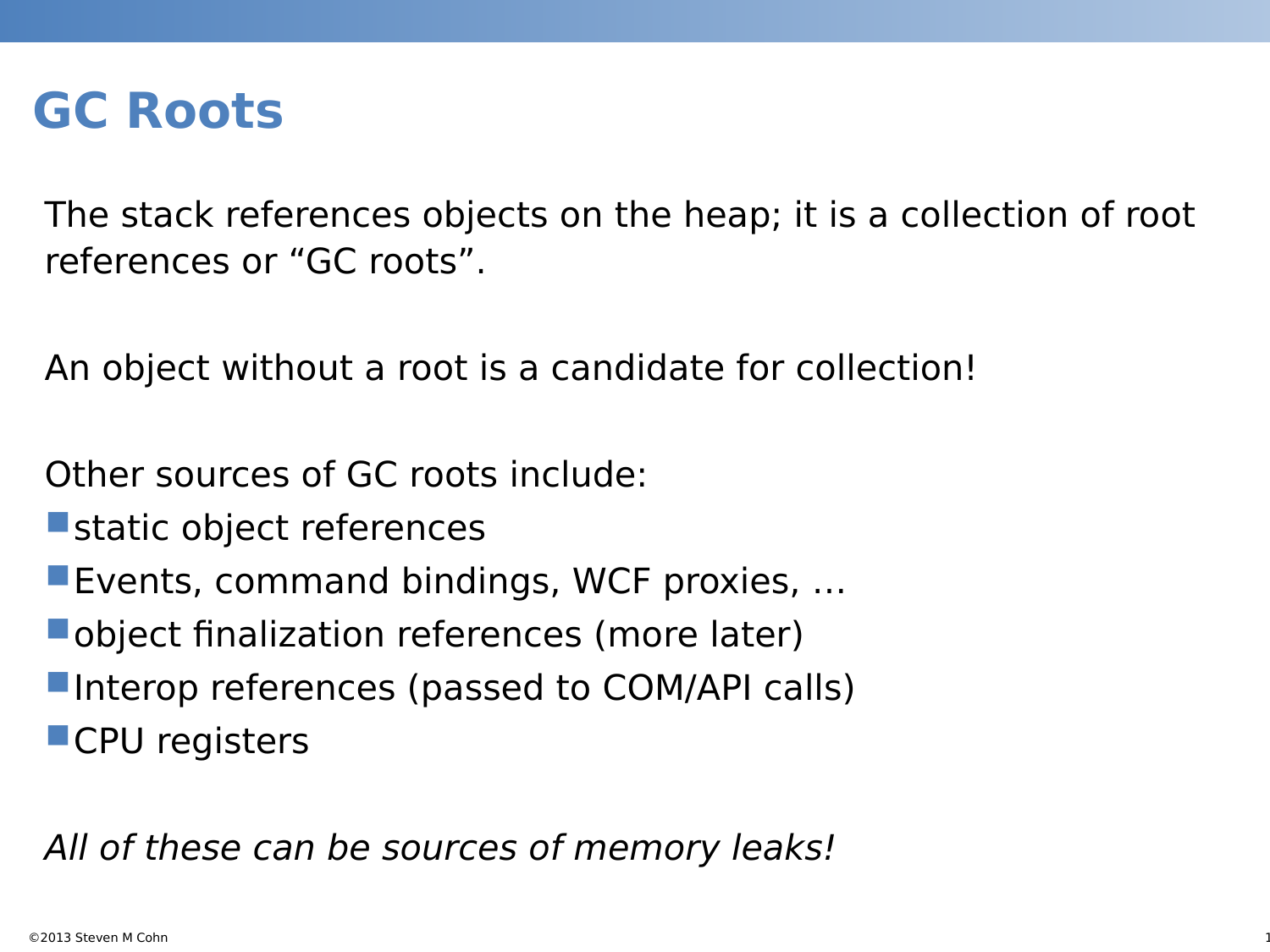

# GC Roots
The stack references objects on the heap; it is a collection of root references or “GC roots”.

An object without a root is a candidate for collection!

Other sources of GC roots include:
static object references
Events, command bindings, WCF proxies, …
object finalization references (more later)
Interop references (passed to COM/API calls)
CPU registers

All of these can be sources of memory leaks!